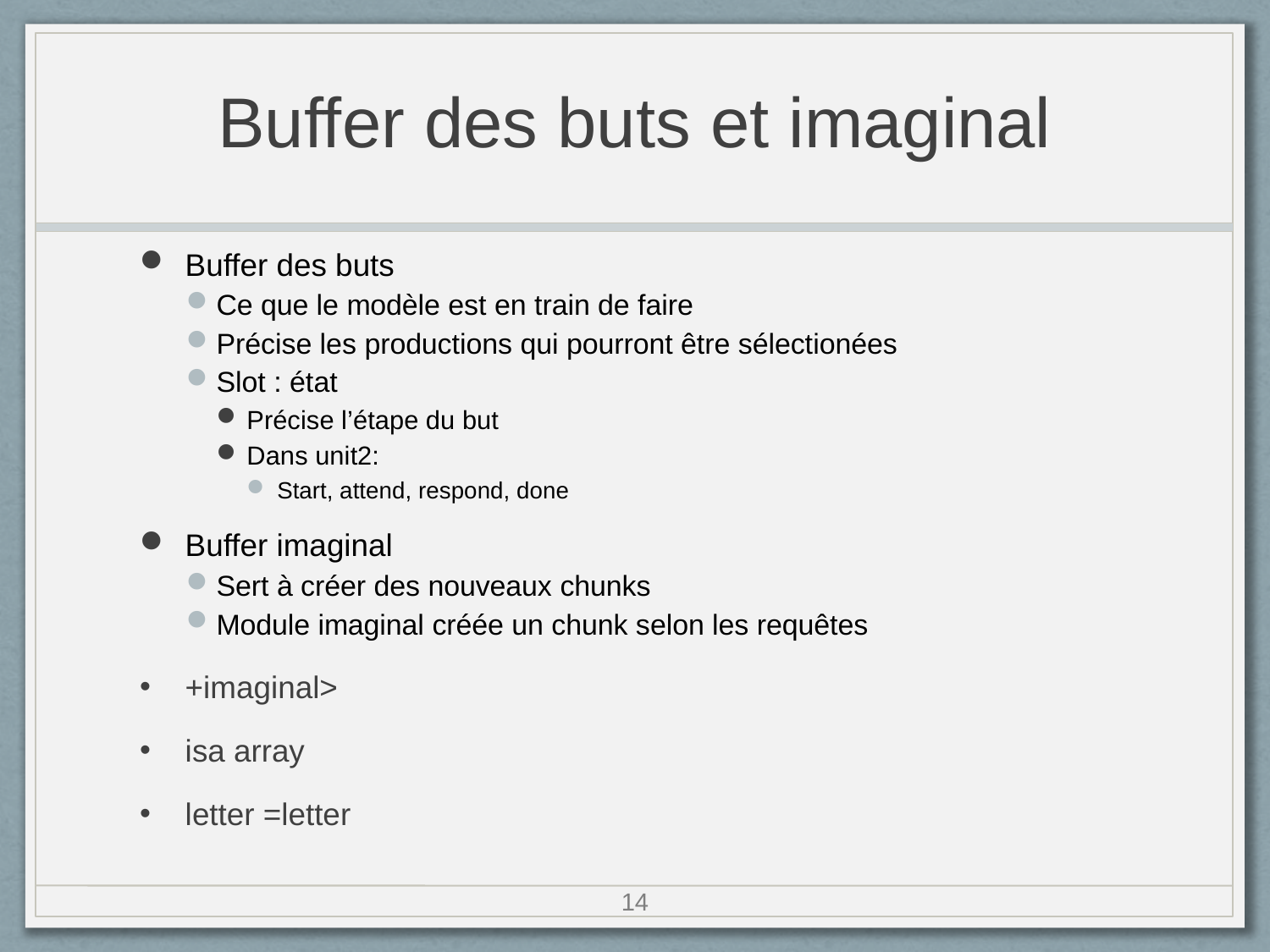

# Buffer des buts et imaginal
Buffer des buts
Ce que le modèle est en train de faire
Précise les productions qui pourront être sélectionées
Slot : état
Précise l’étape du but
Dans unit2:
Start, attend, respond, done
Buffer imaginal
Sert à créer des nouveaux chunks
Module imaginal créée un chunk selon les requêtes
+imaginal>
isa array
letter =letter
14